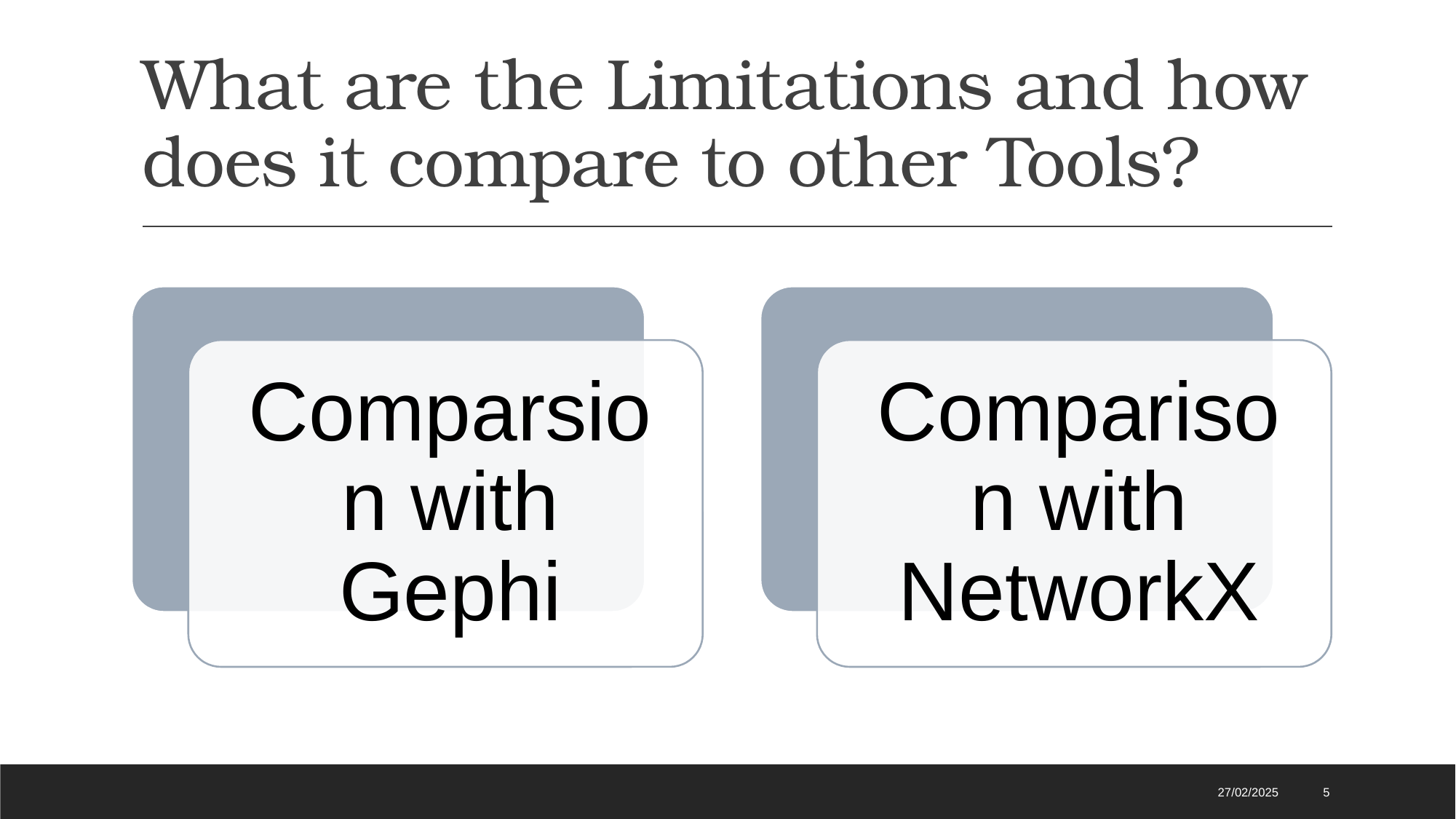

# What are the Limitations and how does it compare to other Tools?
Comparsion with Gephi
Comparison with NetworkX
27/02/2025
5